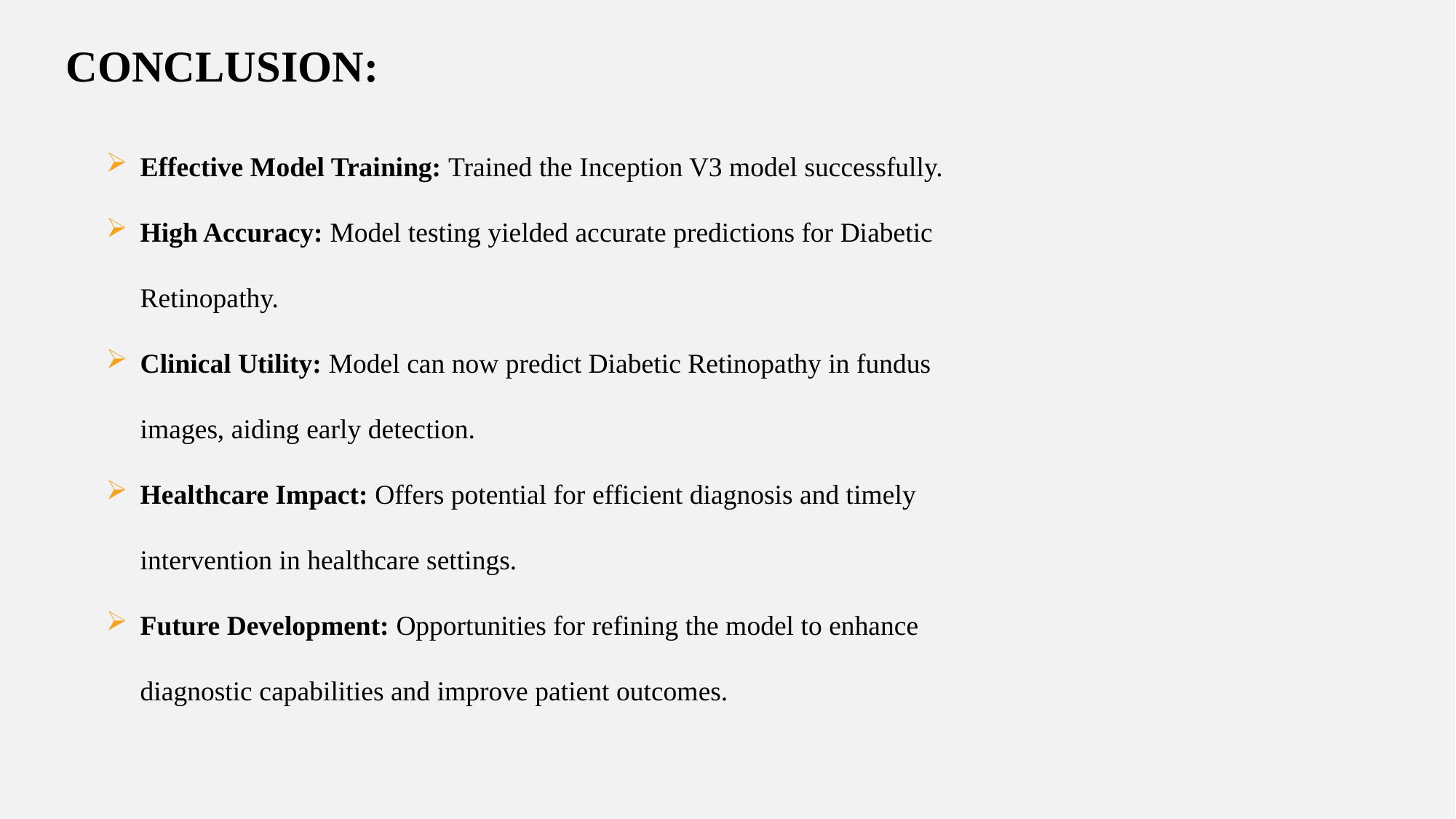

CONCLUSION:
Effective Model Training: Trained the Inception V3 model successfully.
High Accuracy: Model testing yielded accurate predictions for Diabetic Retinopathy.
Clinical Utility: Model can now predict Diabetic Retinopathy in fundus images, aiding early detection.
Healthcare Impact: Offers potential for efficient diagnosis and timely intervention in healthcare settings.
Future Development: Opportunities for refining the model to enhance diagnostic capabilities and improve patient outcomes.